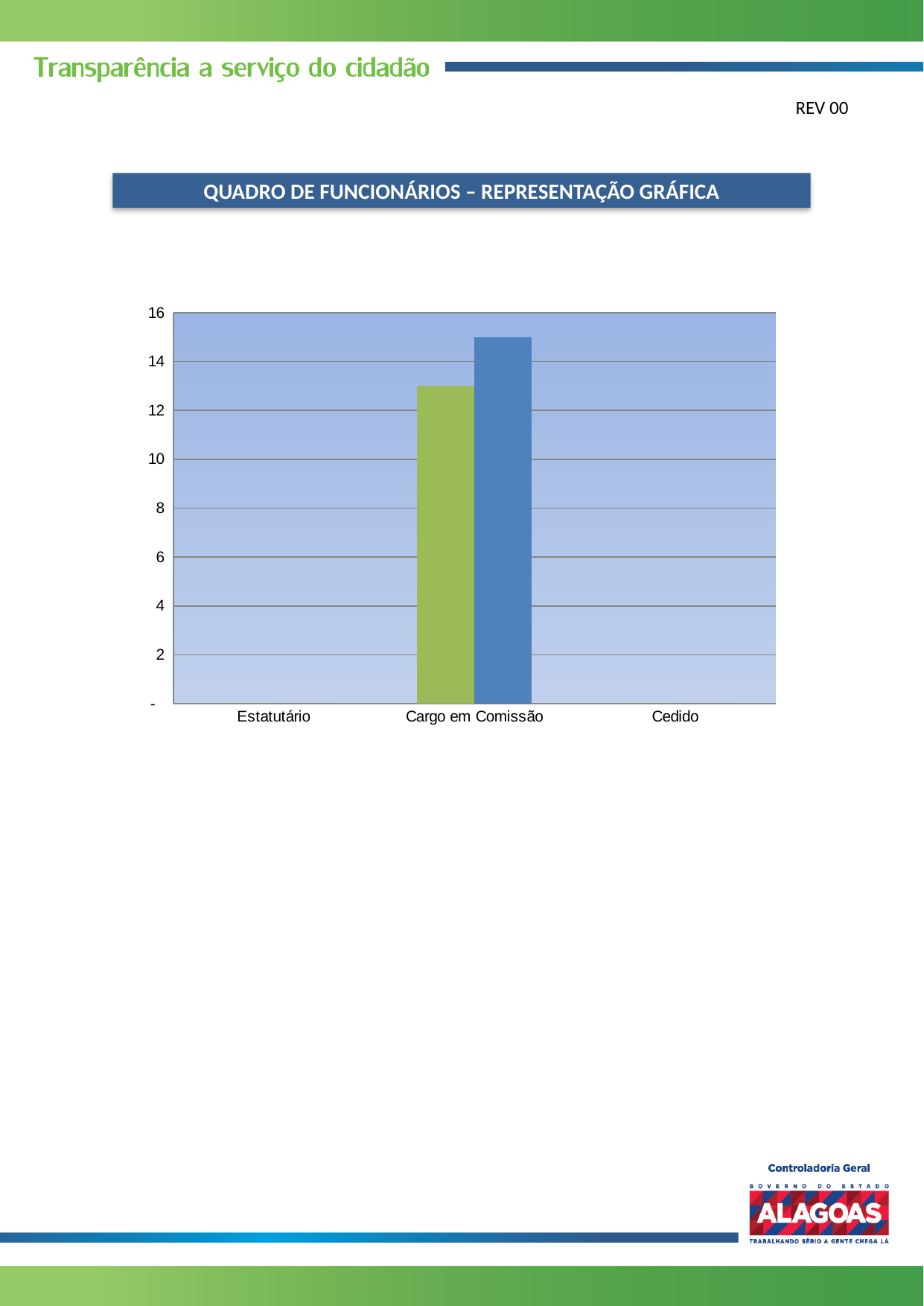

REV 00
QUADRO DE FUNCIONÁRIOS – REPRESENTAÇÃO GRÁFICA

### Chart

| Category |  |  |
|---|---|---|
| Estatutário | 0.0 | 0.0 |
| Cargo em Comissão | 13.0 | 15.0 |
| Cedido | 0.0 | 0.0 |